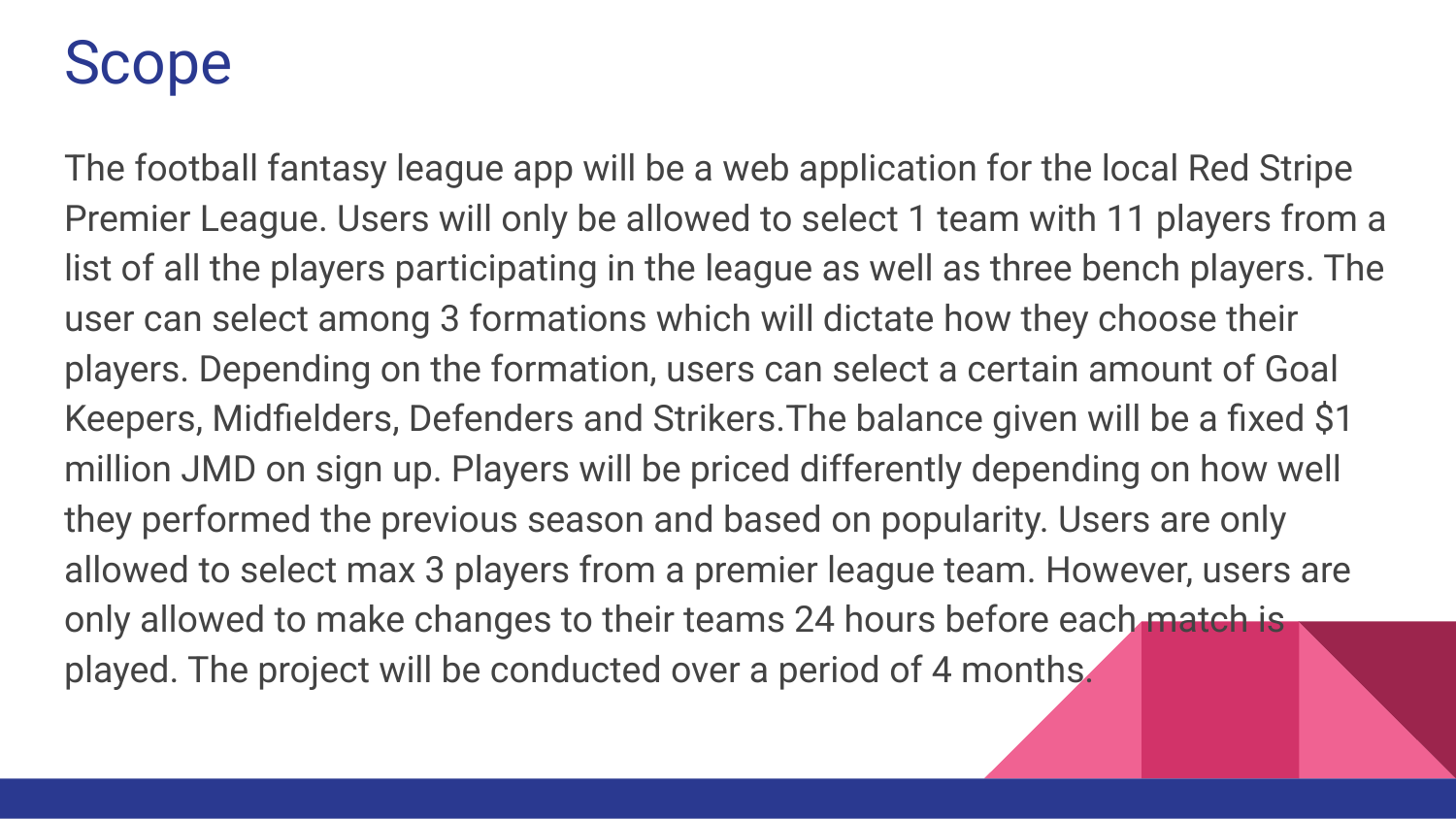

# Scope
The football fantasy league app will be a web application for the local Red Stripe Premier League. Users will only be allowed to select 1 team with 11 players from a list of all the players participating in the league as well as three bench players. The user can select among 3 formations which will dictate how they choose their players. Depending on the formation, users can select a certain amount of Goal Keepers, Midfielders, Defenders and Strikers.The balance given will be a fixed $1 million JMD on sign up. Players will be priced differently depending on how well they performed the previous season and based on popularity. Users are only allowed to select max 3 players from a premier league team. However, users are only allowed to make changes to their teams 24 hours before each match is played. The project will be conducted over a period of 4 months.